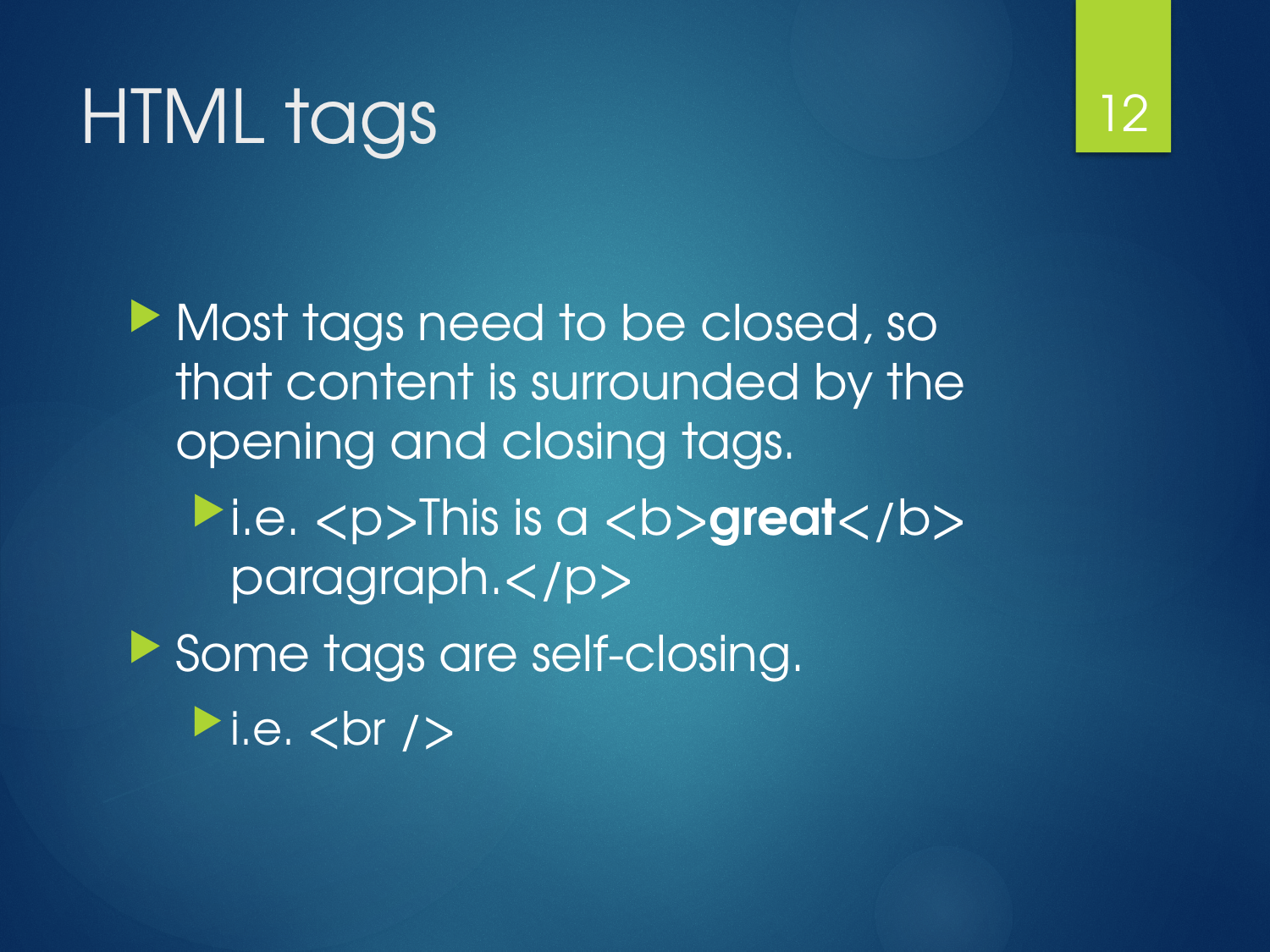

12
# HTML tags
Most tags need to be closed, so that content is surrounded by the opening and closing tags.
i.e. <p>This is a <b>great</b> paragraph.</p>
Some tags are self-closing.
i.e. <br />